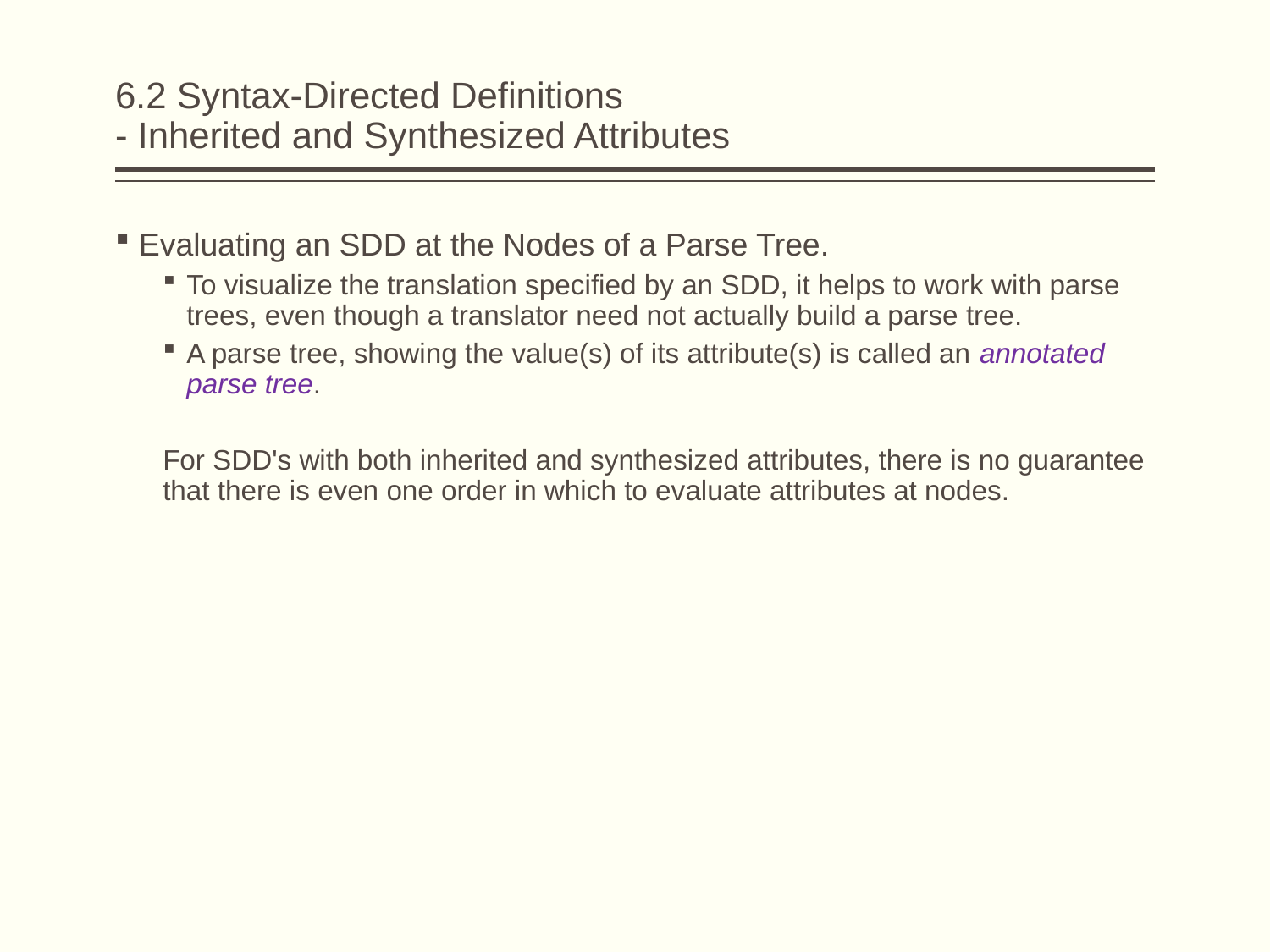

# 6.2 Syntax-Directed Definitions - Inherited and Synthesized Attributes
Evaluating an SDD at the Nodes of a Parse Tree.
To visualize the translation specified by an SDD, it helps to work with parse trees, even though a translator need not actually build a parse tree.
A parse tree, showing the value(s) of its attribute(s) is called an annotated parse tree.

For SDD's with both inherited and synthesized attributes, there is no guarantee that there is even one order in which to evaluate attributes at nodes.